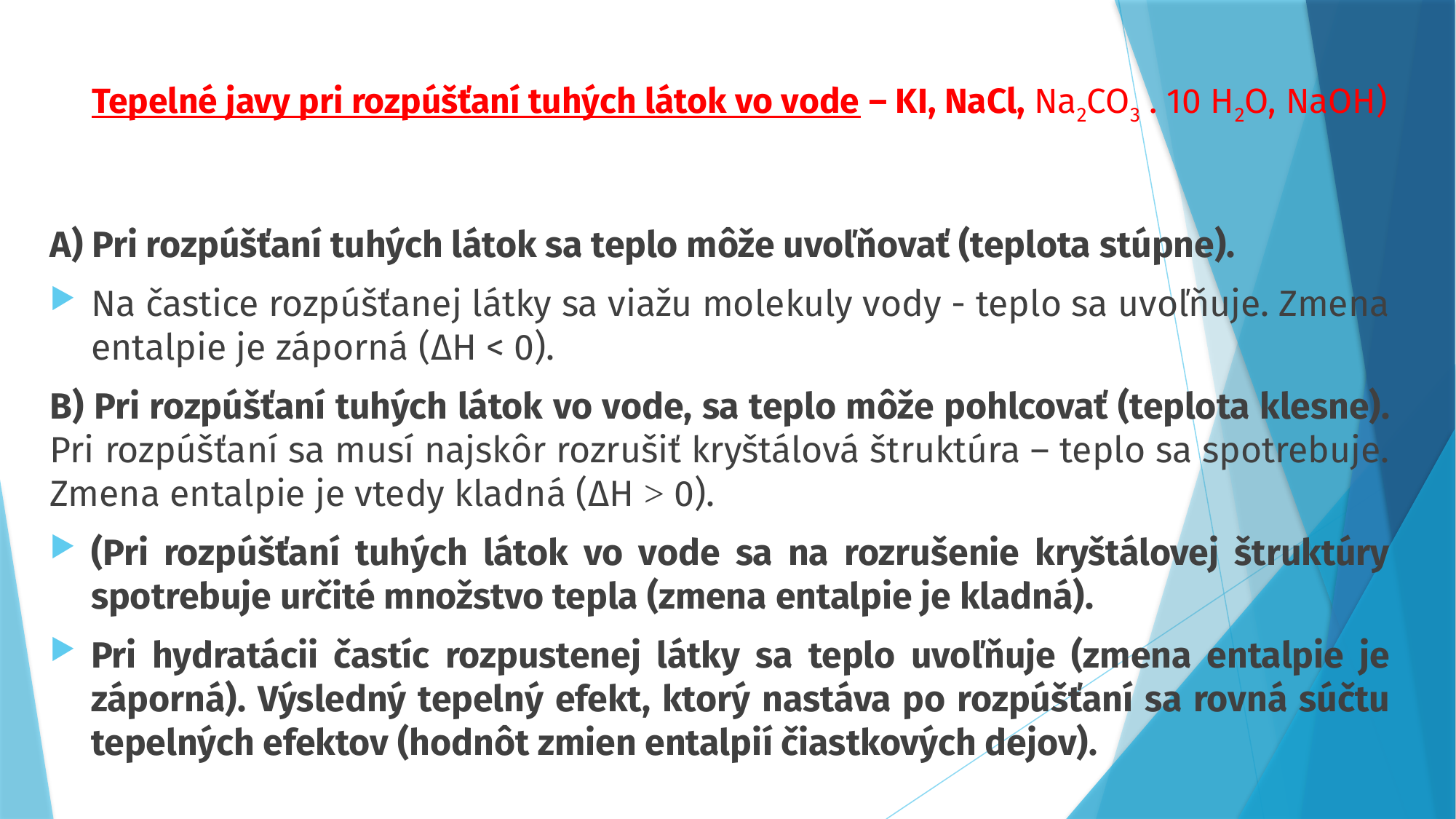

# Tepelné javy pri rozpúšťaní tuhých látok vo vode – KI, NaCl, Na2CO3 . 10 H2O, NaOH)
A) Pri rozpúšťaní tuhých látok sa teplo môže uvoľňovať (teplota stúpne).
Na častice rozpúšťanej látky sa viažu molekuly vody - teplo sa uvoľňuje. Zmena entalpie je záporná (ΔH < 0).
B) Pri rozpúšťaní tuhých látok vo vode, sa teplo môže pohlcovať (teplota klesne). Pri rozpúšťaní sa musí najskôr rozrušiť kryštálová štruktúra – teplo sa spotrebuje. Zmena entalpie je vtedy kladná (ΔH > 0).
(Pri rozpúšťaní tuhých látok vo vode sa na rozrušenie kryštálovej štruktúry spotrebuje určité množstvo tepla (zmena entalpie je kladná).
Pri hydratácii častíc rozpustenej látky sa teplo uvoľňuje (zmena entalpie je záporná). Výsledný tepelný efekt, ktorý nastáva po rozpúšťaní sa rovná súčtu tepelných efektov (hodnôt zmien entalpií čiastkových dejov).